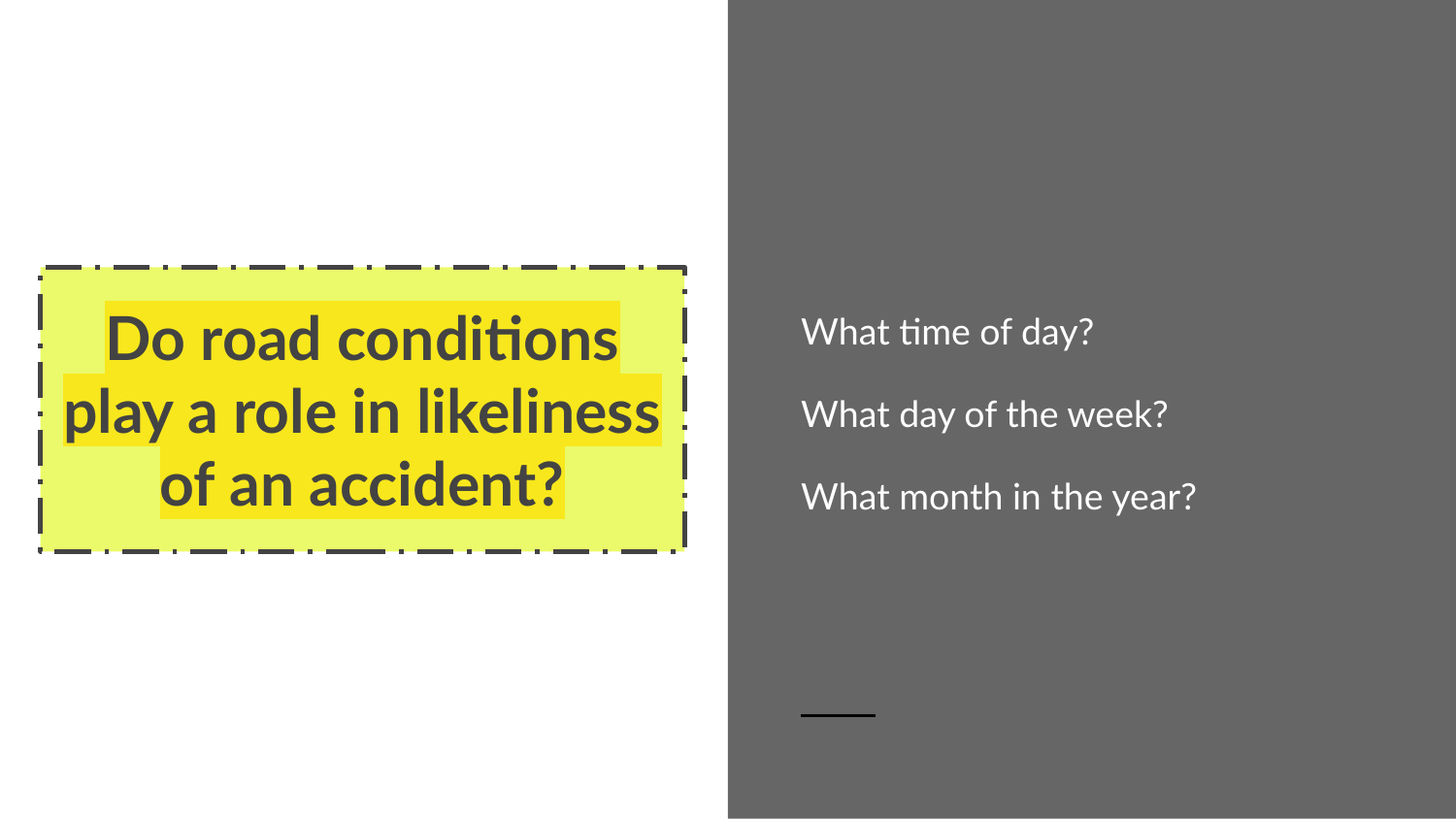

What time of day?
What day of the week?
What month in the year?
# Do road conditions play a role in likeliness of an accident?